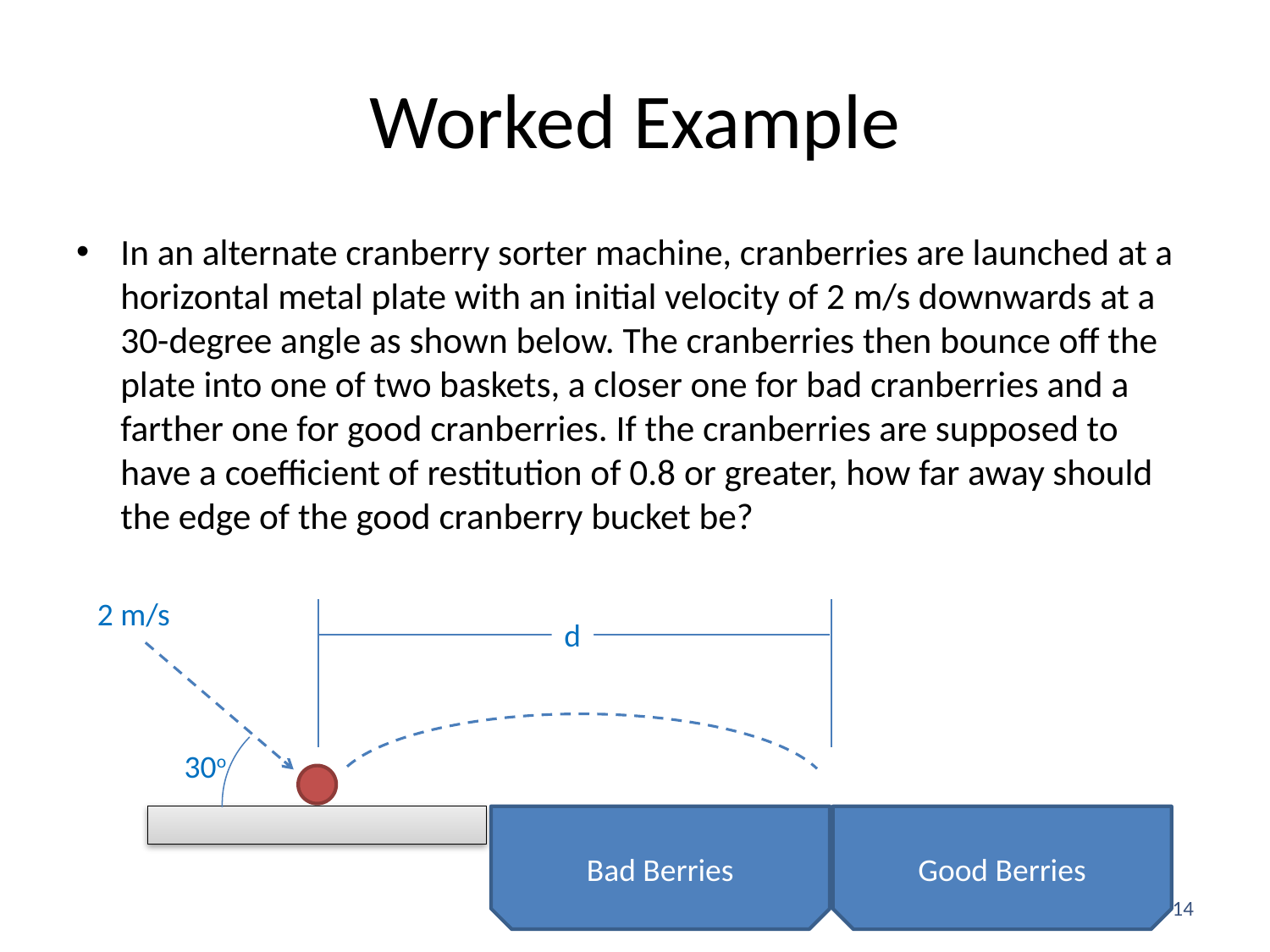

# Worked Example
In an alternate cranberry sorter machine, cranberries are launched at a horizontal metal plate with an initial velocity of 2 m/s downwards at a 30-degree angle as shown below. The cranberries then bounce off the plate into one of two baskets, a closer one for bad cranberries and a farther one for good cranberries. If the cranberries are supposed to have a coefficient of restitution of 0.8 or greater, how far away should the edge of the good cranberry bucket be?
2 m/s
d

30o

Bad Berries
Good Berries
14